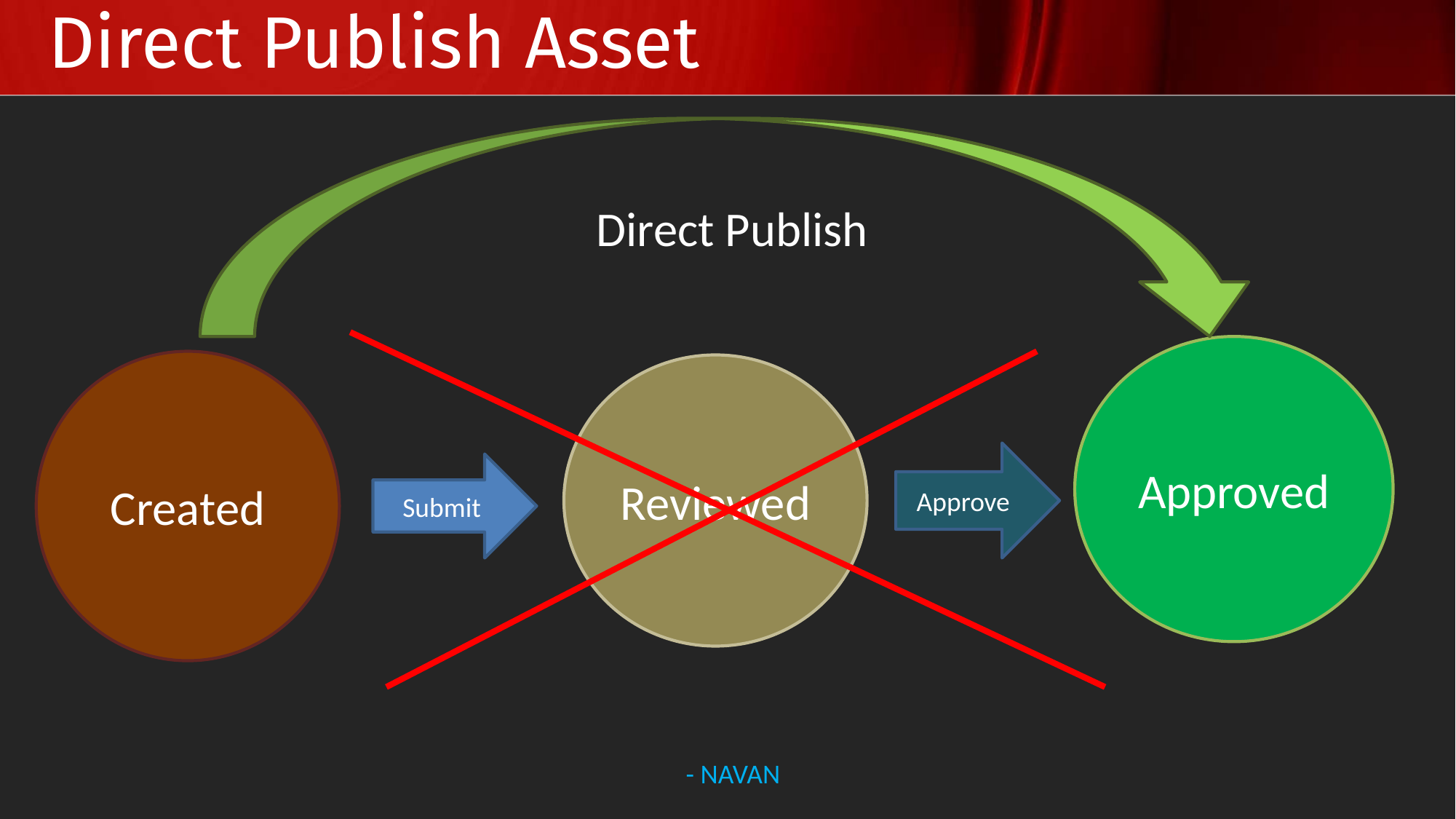

# Direct Publish Asset
Direct Publish
Approved
Created
Reviewed
Approve
Submit
- NAVAN